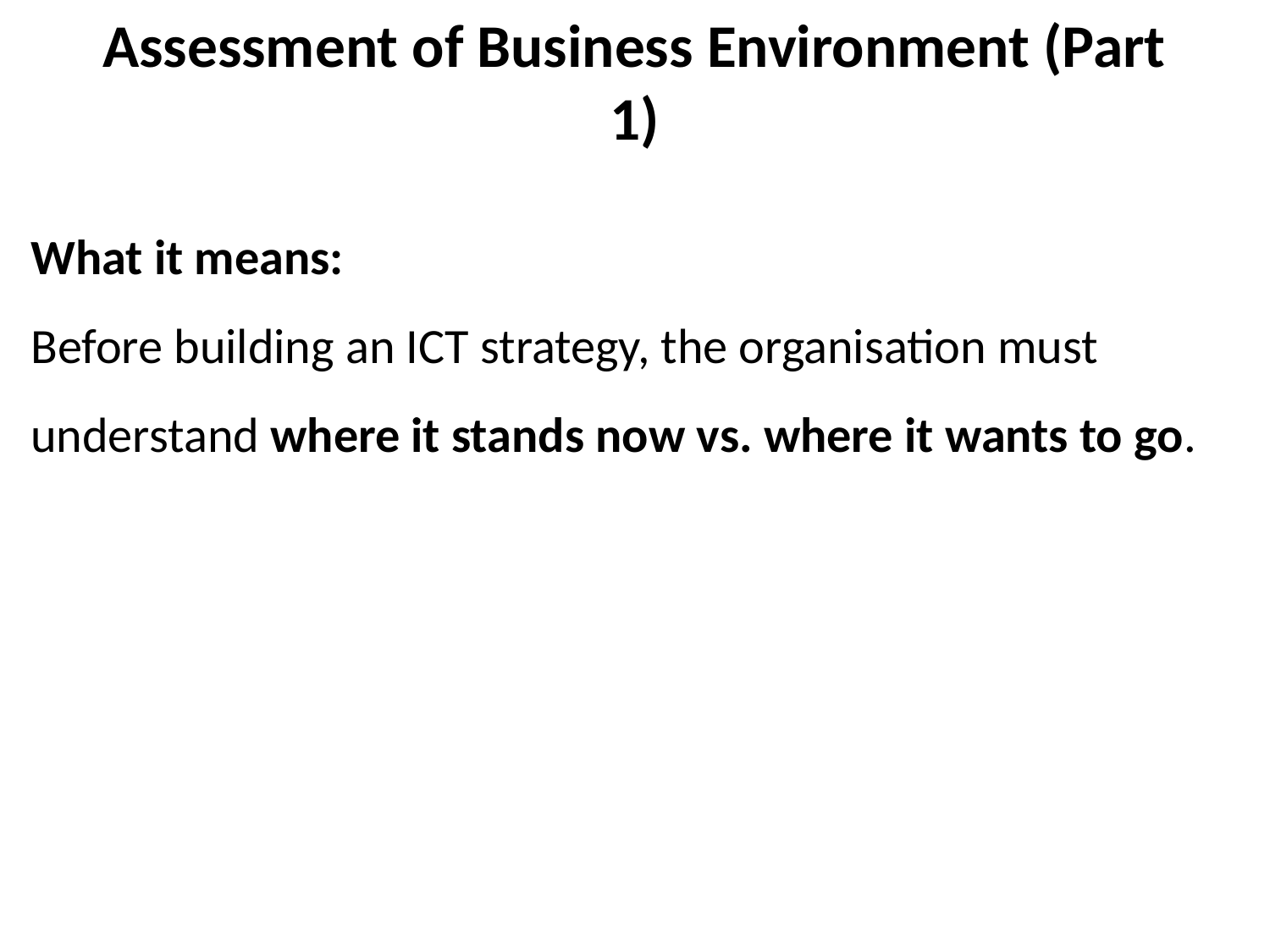

# Assessment of Business Environment (Part 1)
What it means:
Before building an ICT strategy, the organisation must understand where it stands now vs. where it wants to go.